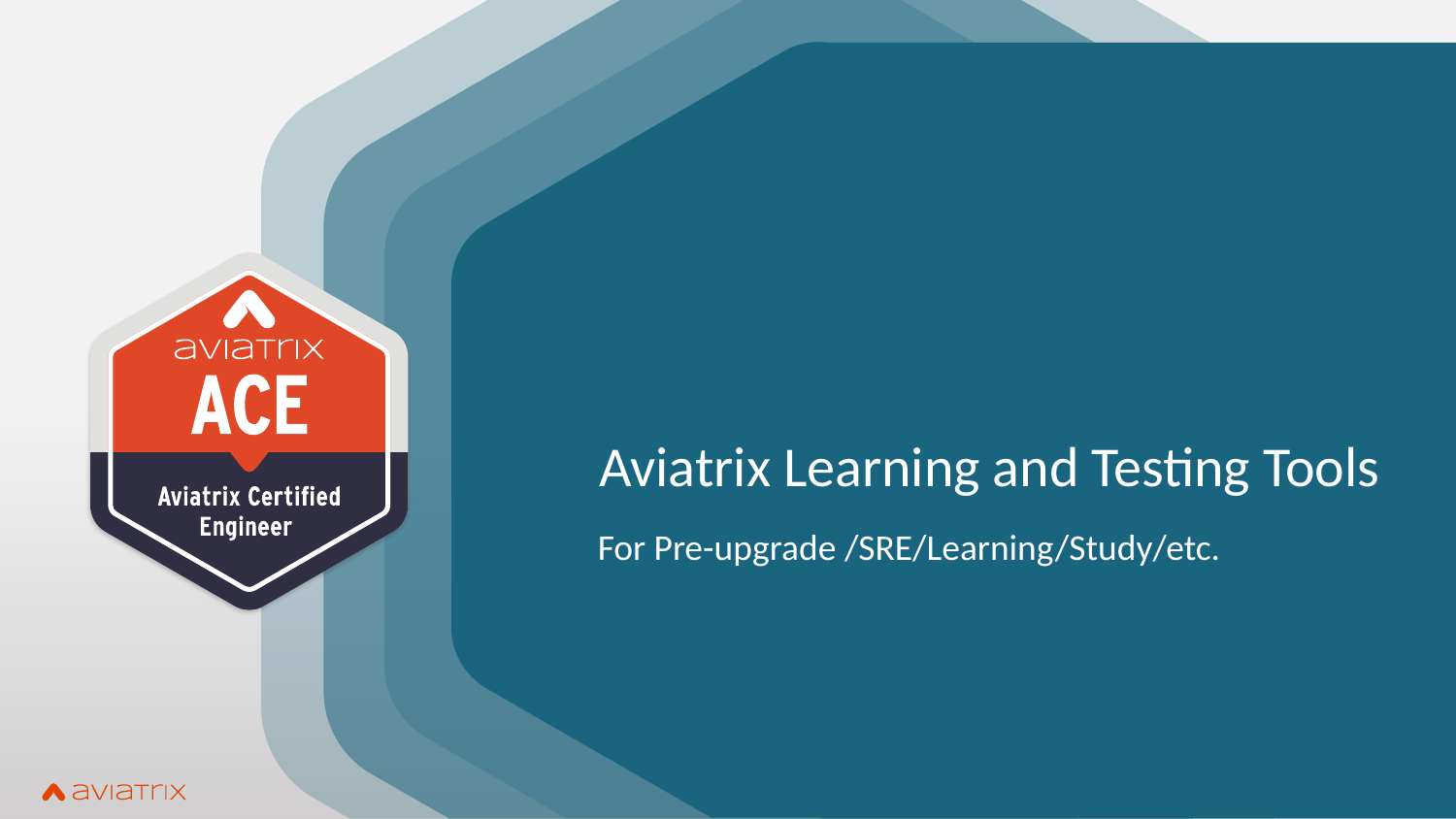

# Aviatrix Learning and Testing Tools
For Pre-upgrade /SRE/Learning/Study/etc.